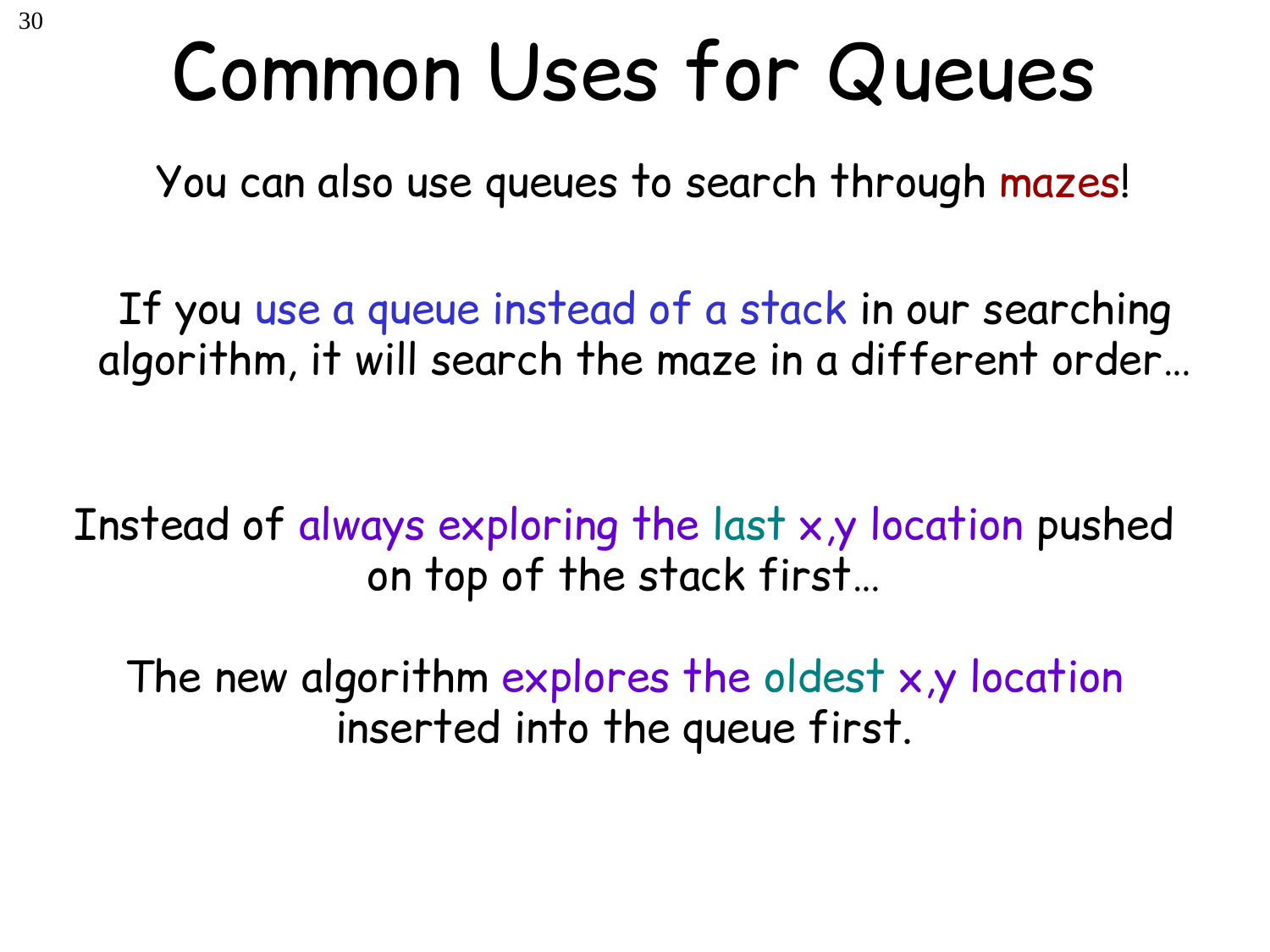

# Common Uses for Queues
30
You can also use queues to search through mazes!
If you use a queue instead of a stack in our searching algorithm, it will search the maze in a different order…
Instead of always exploring the last x,y location pushed on top of the stack first…

The new algorithm explores the oldest x,y location inserted into the queue first.